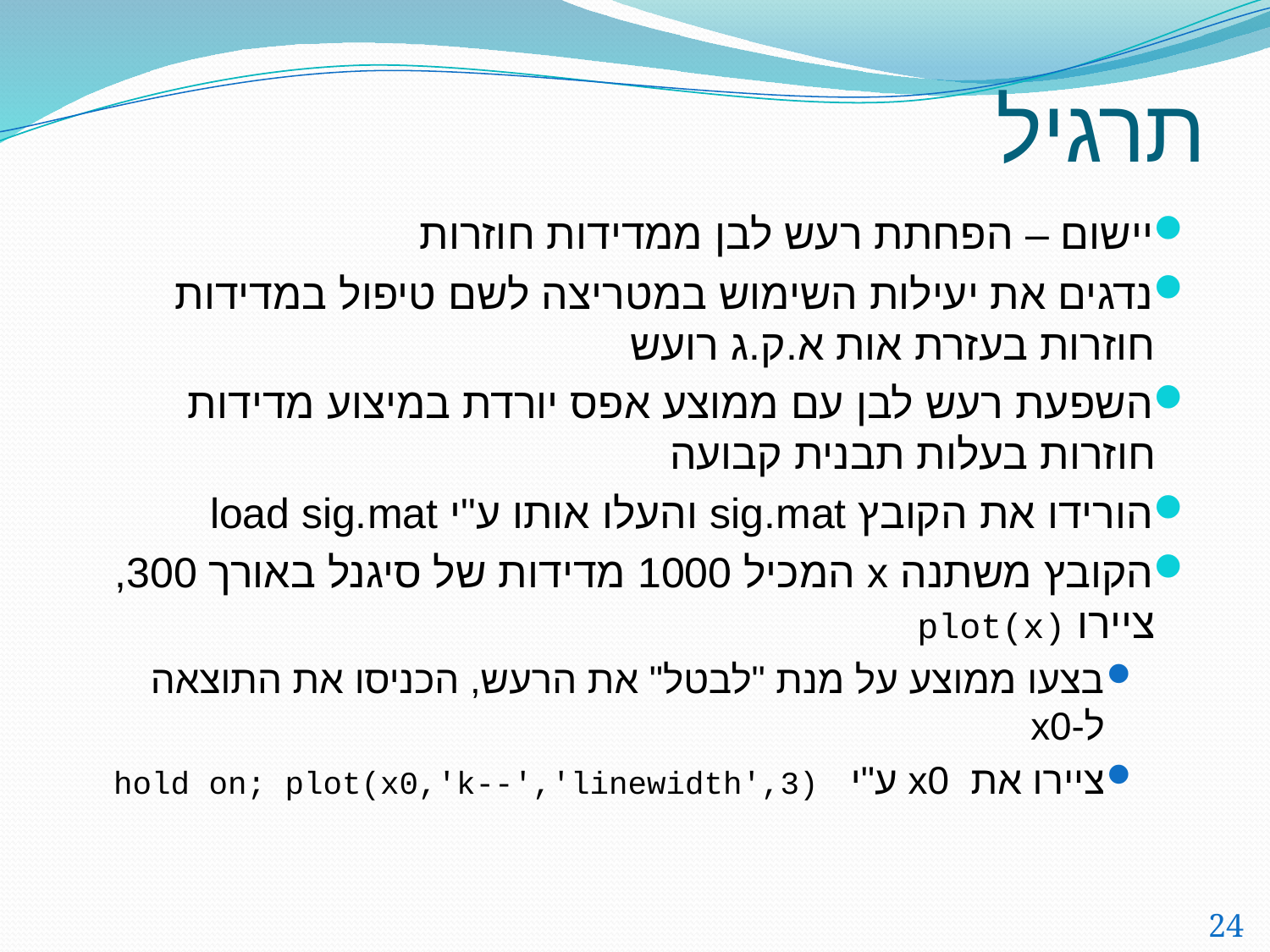

# תרגיל
יישום – הפחתת רעש לבן ממדידות חוזרות
נדגים את יעילות השימוש במטריצה לשם טיפול במדידות חוזרות בעזרת אות א.ק.ג רועש
השפעת רעש לבן עם ממוצע אפס יורדת במיצוע מדידות חוזרות בעלות תבנית קבועה
הורידו את הקובץ sig.mat והעלו אותו ע"י load sig.mat
הקובץ משתנה x המכיל 1000 מדידות של סיגנל באורך 300, ציירו plot(x)
בצעו ממוצע על מנת "לבטל" את הרעש, הכניסו את התוצאה ל-x0
ציירו את  x0 ע"י   hold on; plot(x0,'k--','linewidth',3)